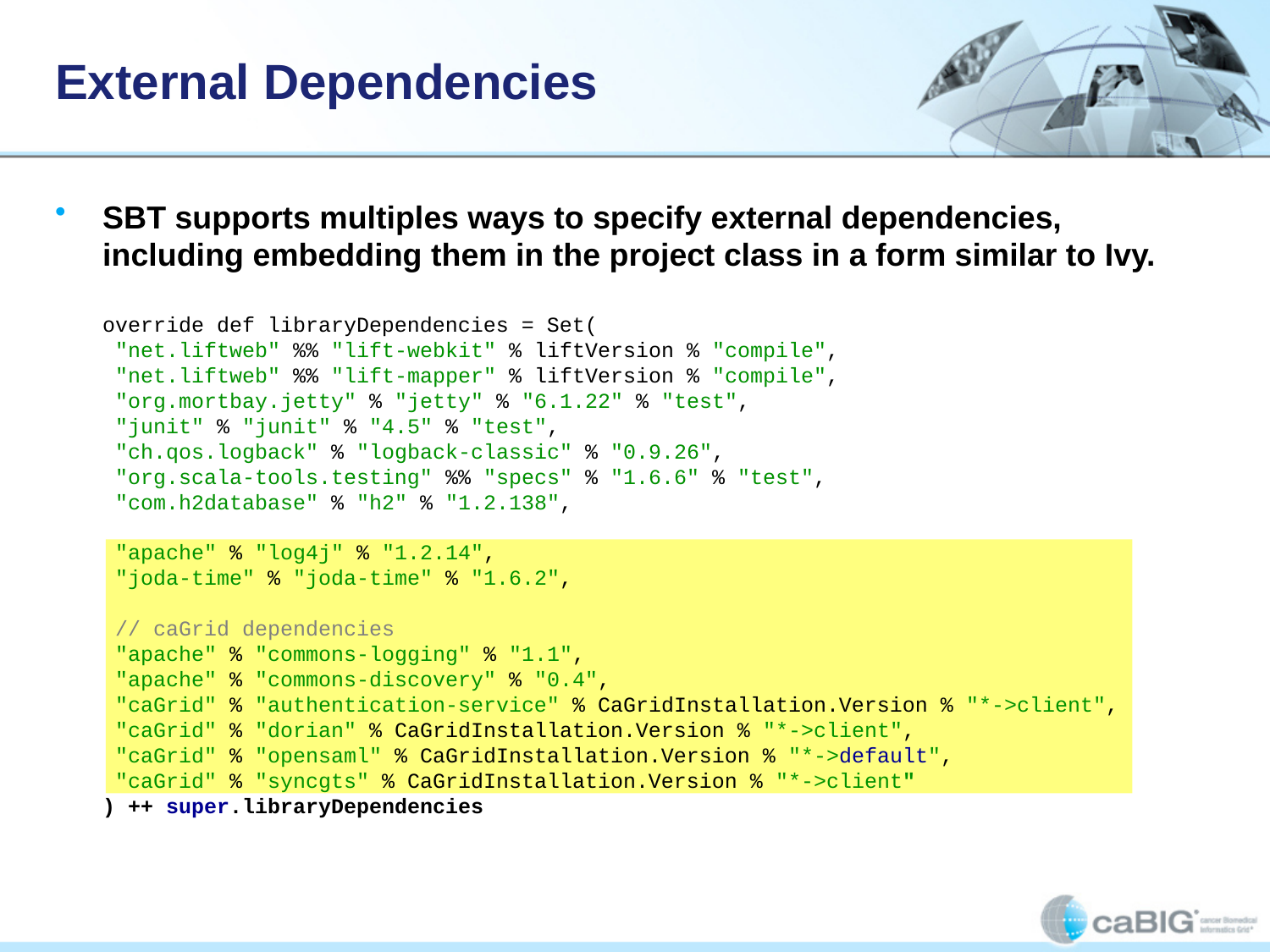

# External Dependencies
SBT supports multiples ways to specify external dependencies, including embedding them in the project class in a form similar to Ivy.
override def libraryDependencies = Set(
 "net.liftweb" %% "lift-webkit" % liftVersion % "compile",
 "net.liftweb" %% "lift-mapper" % liftVersion % "compile",
 "org.mortbay.jetty" % "jetty" % "6.1.22" % "test",
 "junit" % "junit" % "4.5" % "test",
 "ch.qos.logback" % "logback-classic" % "0.9.26",
 "org.scala-tools.testing" %% "specs" % "1.6.6" % "test",
 "com.h2database" % "h2" % "1.2.138",
 "apache" % "log4j" % "1.2.14",
 "joda-time" % "joda-time" % "1.6.2",
 // caGrid dependencies
 "apache" % "commons-logging" % "1.1",
 "apache" % "commons-discovery" % "0.4",
 "caGrid" % "authentication-service" % CaGridInstallation.Version % "*->client",
 "caGrid" % "dorian" % CaGridInstallation.Version % "*->client",
 "caGrid" % "opensaml" % CaGridInstallation.Version % "*->default",
 "caGrid" % "syncgts" % CaGridInstallation.Version % "*->client"
) ++ super.libraryDependencies